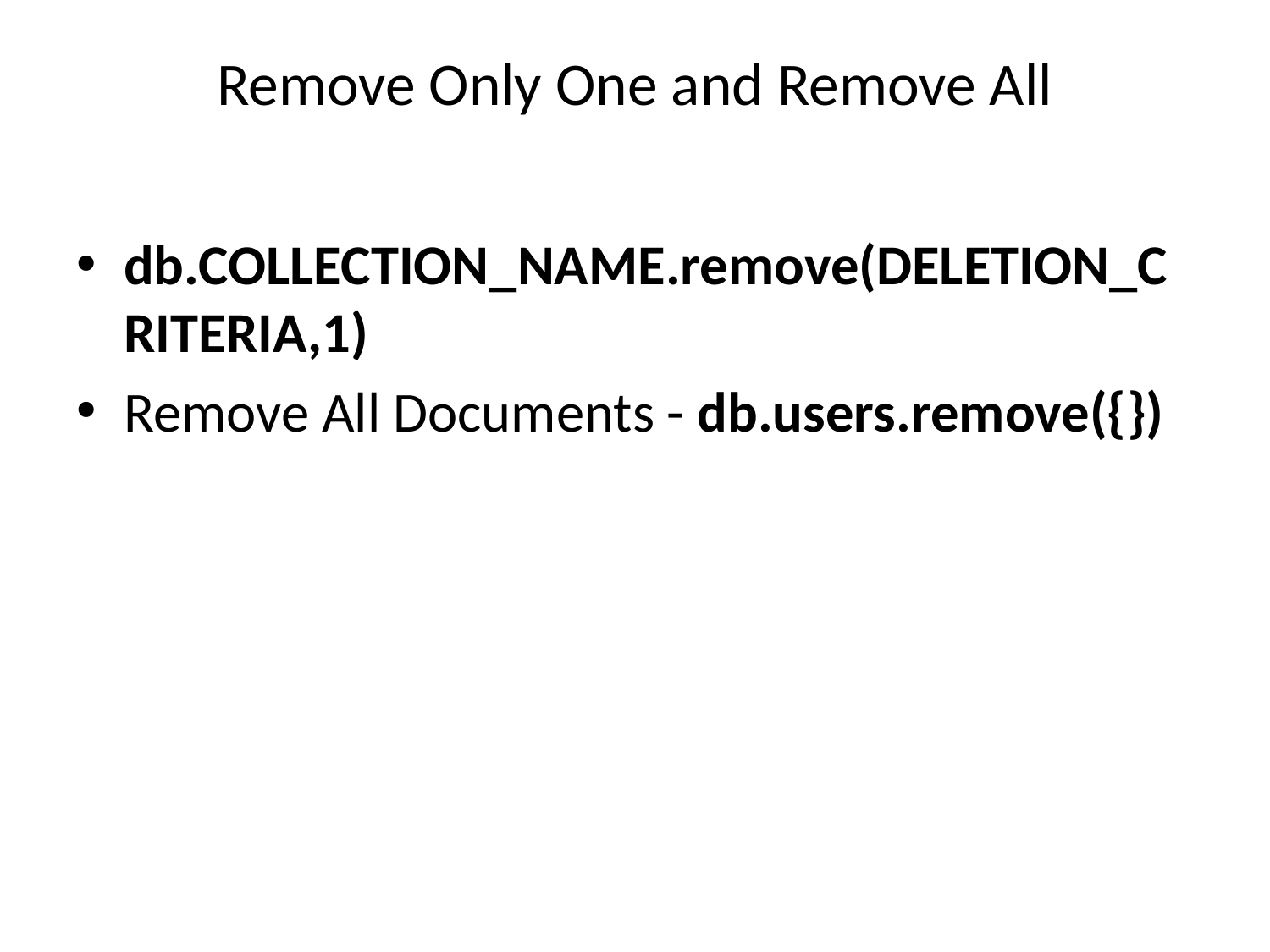

# Remove Only One and Remove All
db.COLLECTION_NAME.remove(DELETION_CRITERIA,1)
Remove All Documents - db.users.remove({})